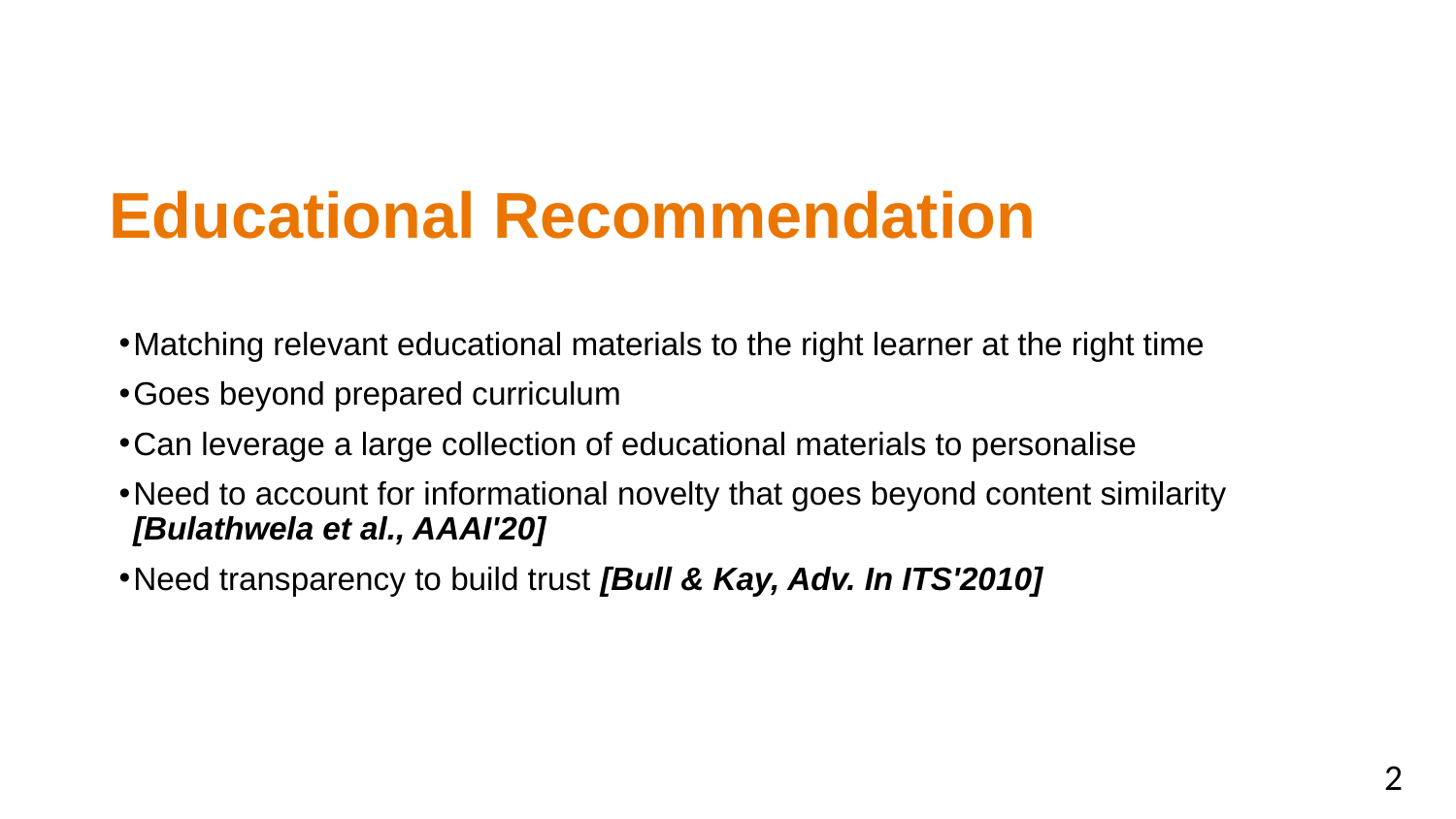

Educational Recommendation
# Matching relevant educational materials to the right learner at the right time
Goes beyond prepared curriculum
Can leverage a large collection of educational materials to personalise
Need to account for informational novelty that goes beyond content similarity [Bulathwela et al., AAAI'20]
Need transparency to build trust [Bull & Kay, Adv. In ITS'2010]